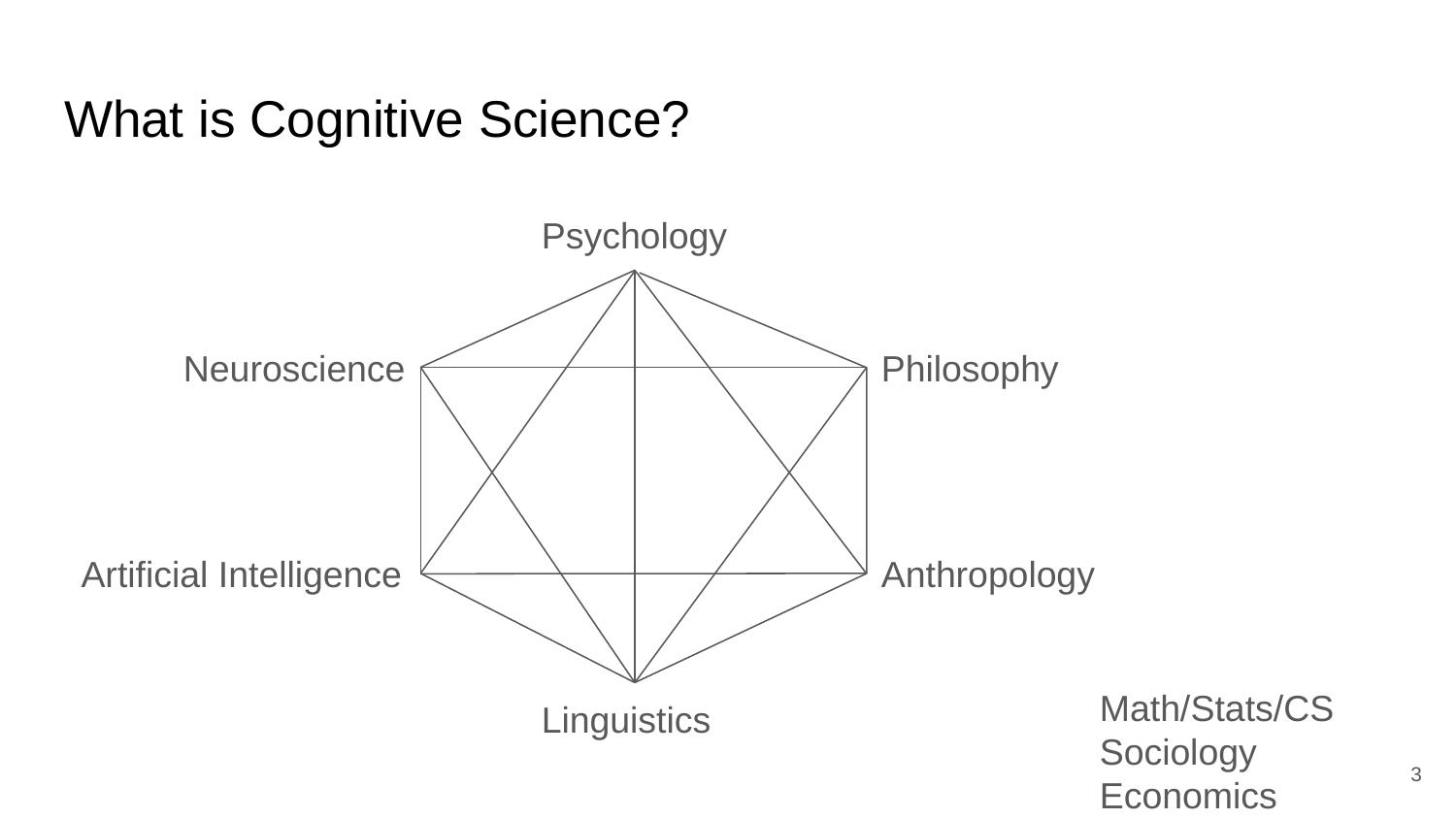

What is Cognitive Science?
Psychology
Neuroscience
Philosophy
Artificial Intelligence
Anthropology
Math/Stats/CS
Sociology
Economics
Linguistics
3